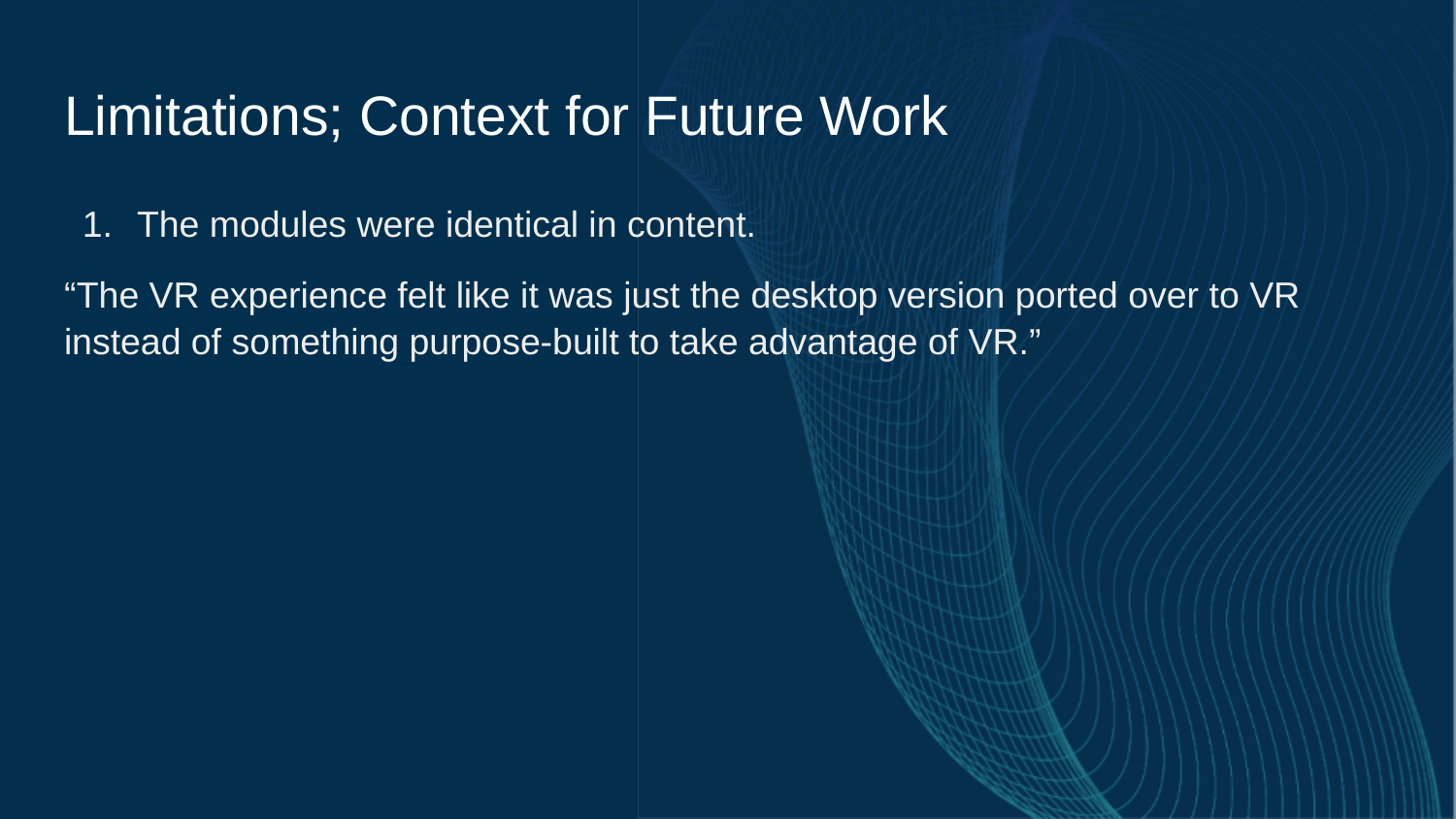

# Limitations; Context for Future Work
The modules were identical in content.
“The VR experience felt like it was just the desktop version ported over to VR instead of something purpose-built to take advantage of VR.”